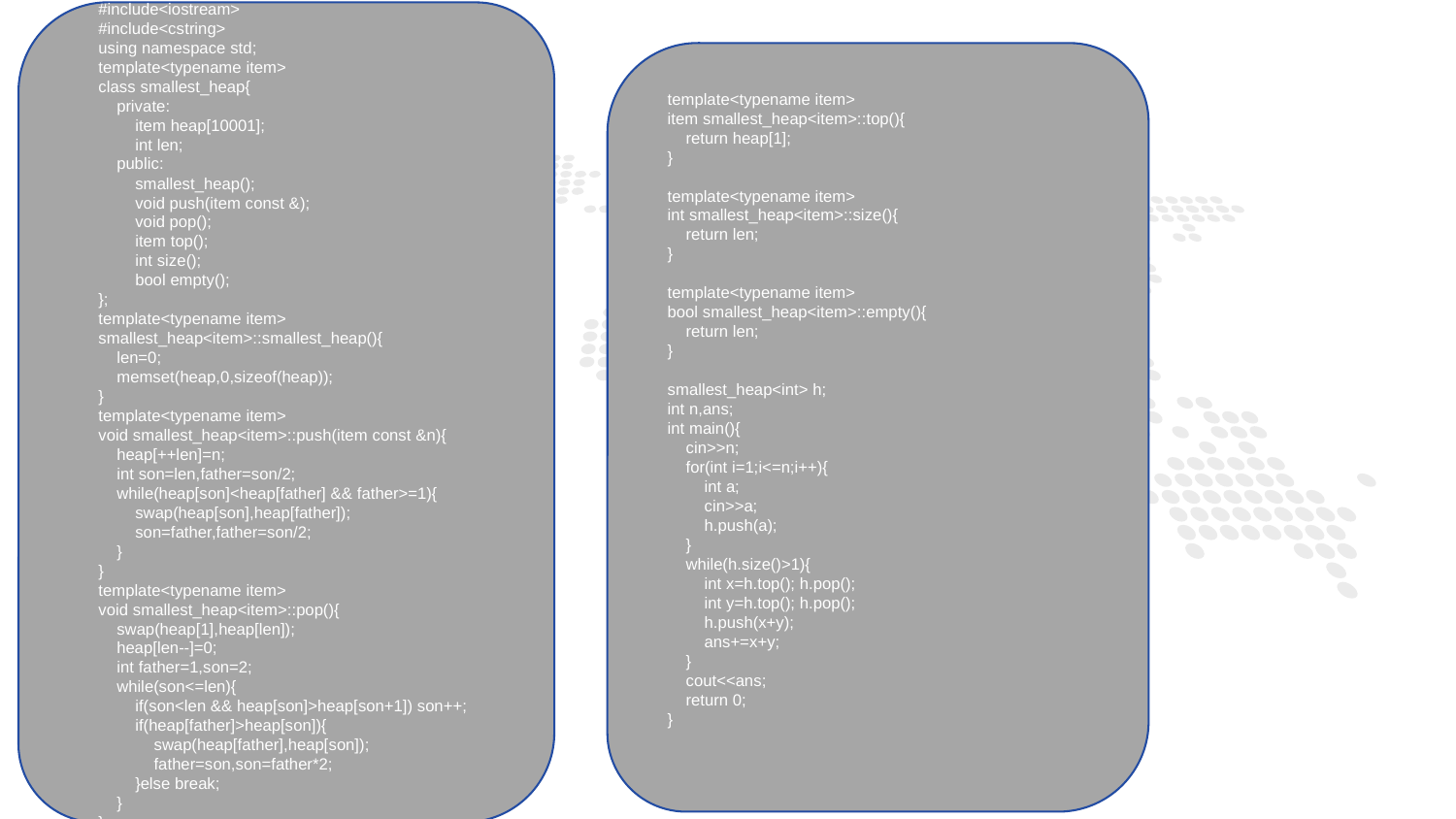

#include<iostream>
#include<cstring>
using namespace std;
template<typename item>
class smallest_heap{
    private:
        item heap[10001];
        int len;
    public:
        smallest_heap();
        void push(item const &);
        void pop();
        item top();
        int size();
        bool empty();
};
template<typename item>
smallest_heap<item>::smallest_heap(){
    len=0;
    memset(heap,0,sizeof(heap));
}
template<typename item>
void smallest_heap<item>::push(item const &n){
    heap[++len]=n;
    int son=len,father=son/2;
    while(heap[son]<heap[father] && father>=1){
        swap(heap[son],heap[father]);
        son=father,father=son/2;
    }
}
template<typename item>
void smallest_heap<item>::pop(){
    swap(heap[1],heap[len]);
    heap[len--]=0;
    int father=1,son=2;
    while(son<=len){
        if(son<len && heap[son]>heap[son+1]) son++;
        if(heap[father]>heap[son]){
            swap(heap[father],heap[son]);
            father=son,son=father*2;
        }else break;
    }
}

template<typename item>
item smallest_heap<item>::top(){
    return heap[1];
}

template<typename item>
int smallest_heap<item>::size(){
    return len;
}

template<typename item>
bool smallest_heap<item>::empty(){
    return len;
}

smallest_heap<int> h;
int n,ans;
int main(){
    cin>>n;
    for(int i=1;i<=n;i++){
        int a;
        cin>>a;
        h.push(a);
    }
    while(h.size()>1){
        int x=h.top(); h.pop();
        int y=h.top(); h.pop();
        h.push(x+y);
        ans+=x+y;
    }
    cout<<ans;
    return 0;
}
1
PART  ONE